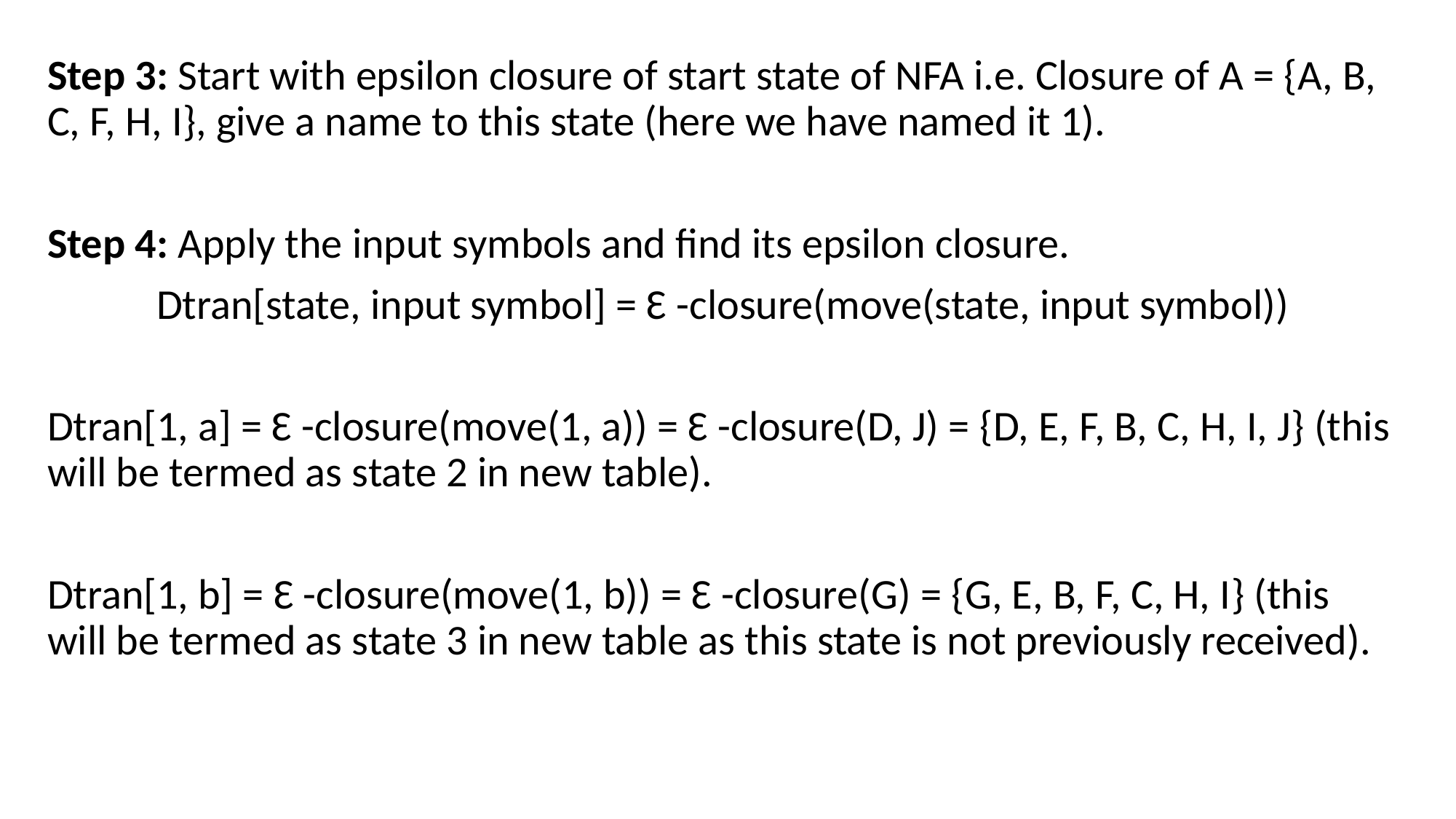

Step 3: Start with epsilon closure of start state of NFA i.e. Closure of A = {A, B, C, F, H, I}, give a name to this state (here we have named it 1).

Step 4: Apply the input symbols and find its epsilon closure.
	Dtran[state, input symbol] = Ɛ -closure(move(state, input symbol))

Dtran[1, a] = Ɛ -closure(move(1, a)) = Ɛ -closure(D, J) = {D, E, F, B, C, H, I, J} (this will be termed as state 2 in new table).

Dtran[1, b] = Ɛ -closure(move(1, b)) = Ɛ -closure(G) = {G, E, B, F, C, H, I} (this will be termed as state 3 in new table as this state is not previously received).